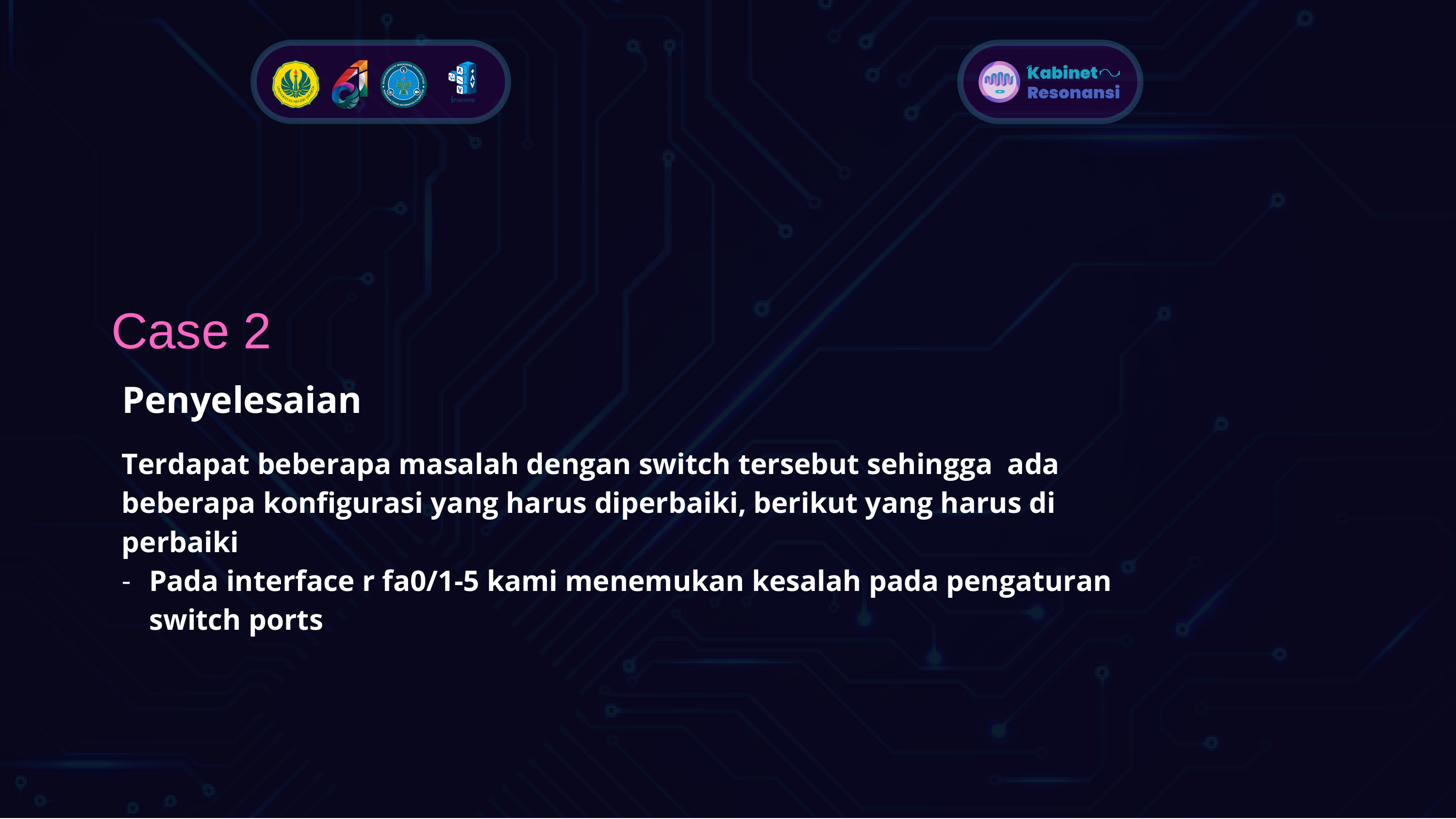

Case 2

Penyelesaian
Terdapat beberapa masalah dengan switch tersebut sehingga  ada beberapa konfigurasi yang harus diperbaiki, berikut yang harus di perbaiki
Pada interface r fa0/1-5 kami menemukan kesalah pada pengaturan switch ports